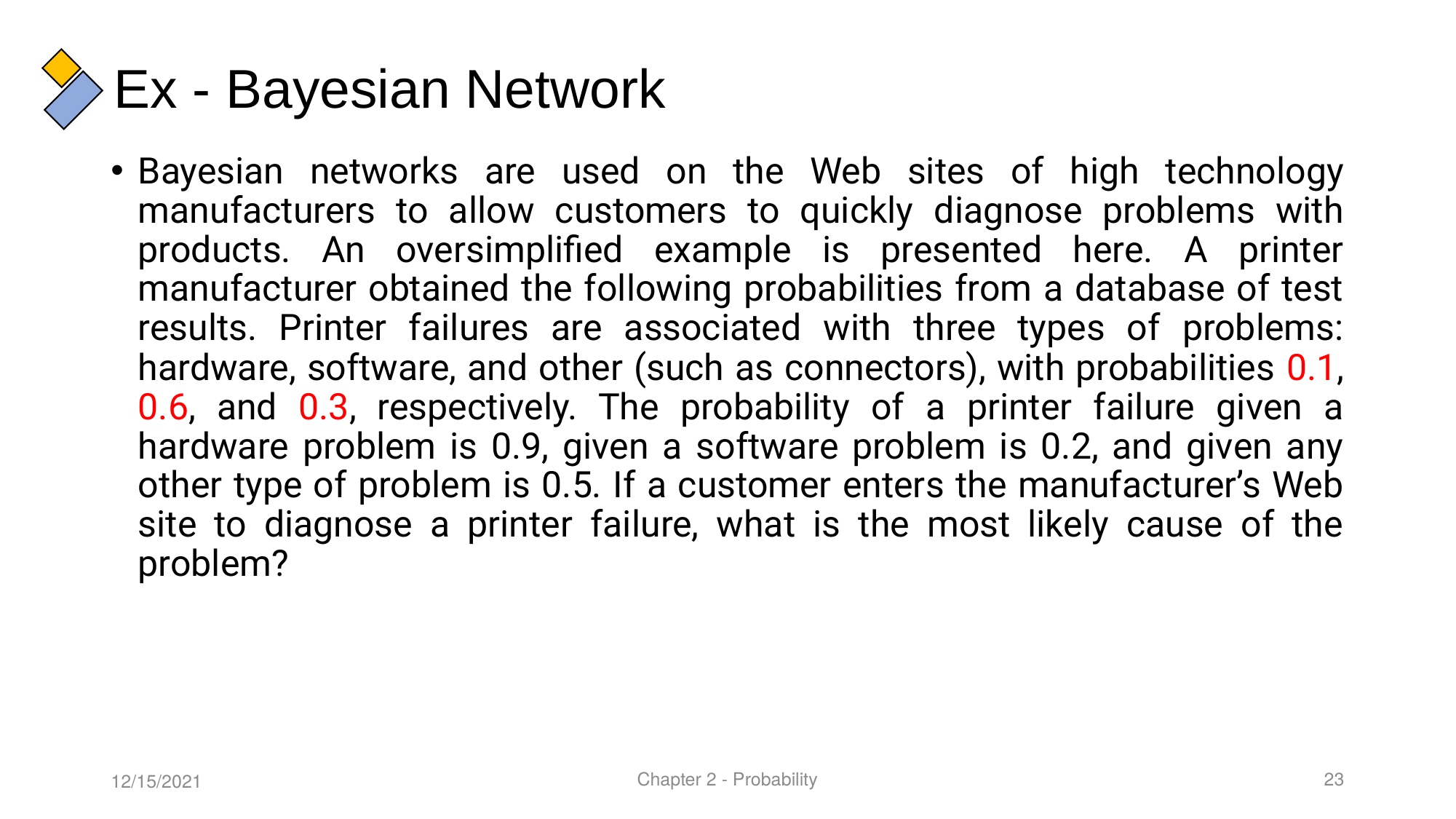

# Ex - Bayesian Network
Bayesian networks are used on the Web sites of high technology manufacturers to allow customers to quickly diagnose problems with products. An oversimplified example is presented here. A printer manufacturer obtained the following probabilities from a database of test results. Printer failures are associated with three types of problems: hardware, software, and other (such as connectors), with probabilities 0.1, 0.6, and 0.3, respectively. The probability of a printer failure given a hardware problem is 0.9, given a software problem is 0.2, and given any other type of problem is 0.5. If a customer enters the manufacturer’s Web site to diagnose a printer failure, what is the most likely cause of the problem?
12/15/2021
Chapter 2 - Probability
23